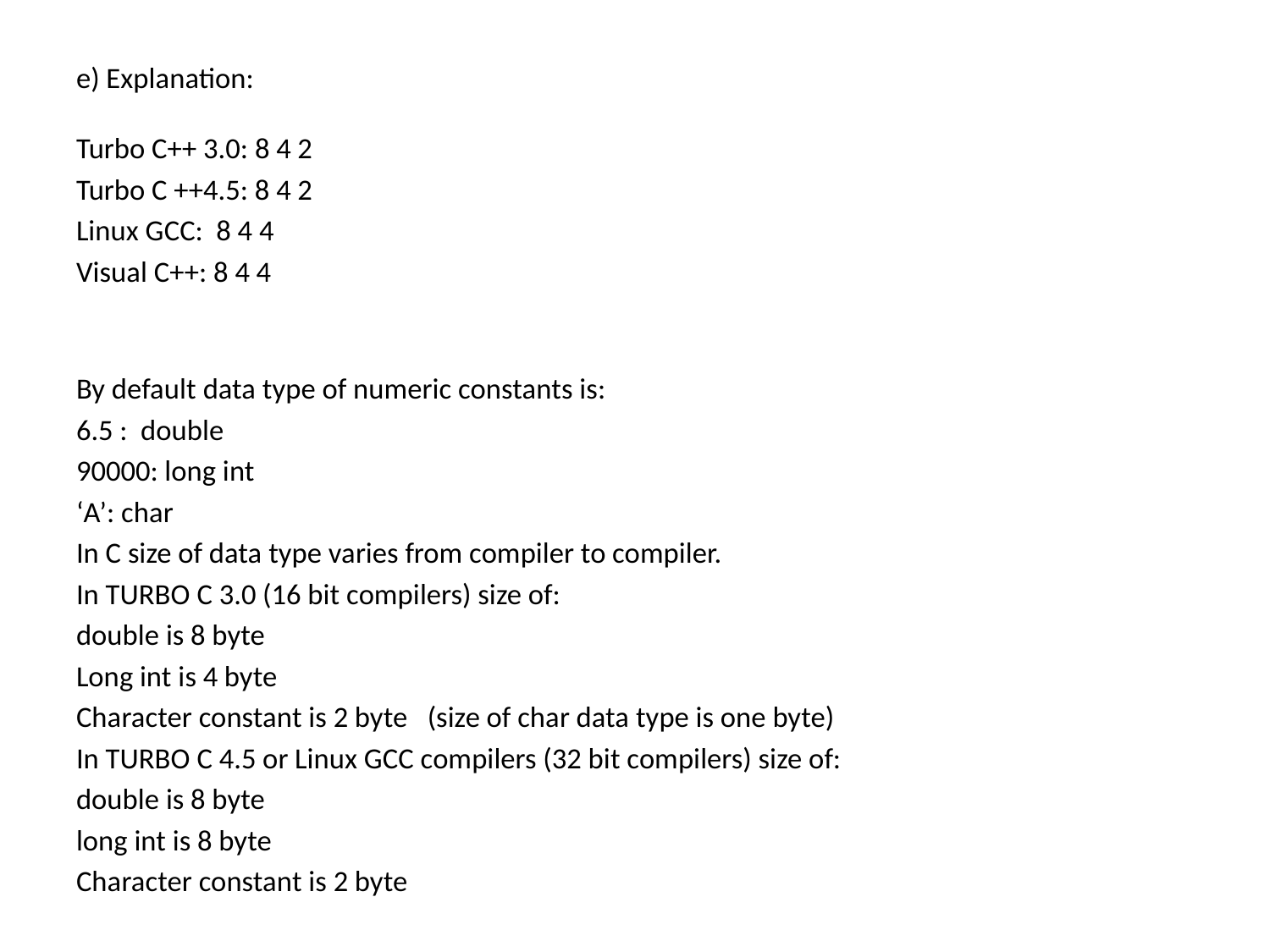

e) Explanation:
Turbo C++ 3.0: 8 4 2
Turbo C ++4.5: 8 4 2
Linux GCC:  8 4 4
Visual C++: 8 4 4

By default data type of numeric constants is:
6.5 :  double
90000: long int
‘A’: char
In C size of data type varies from compiler to compiler.
In TURBO C 3.0 (16 bit compilers) size of:
double is 8 byte
Long int is 4 byte
Character constant is 2 byte   (size of char data type is one byte)
In TURBO C 4.5 or Linux GCC compilers (32 bit compilers) size of:
double is 8 byte
long int is 8 byte
Character constant is 2 byte